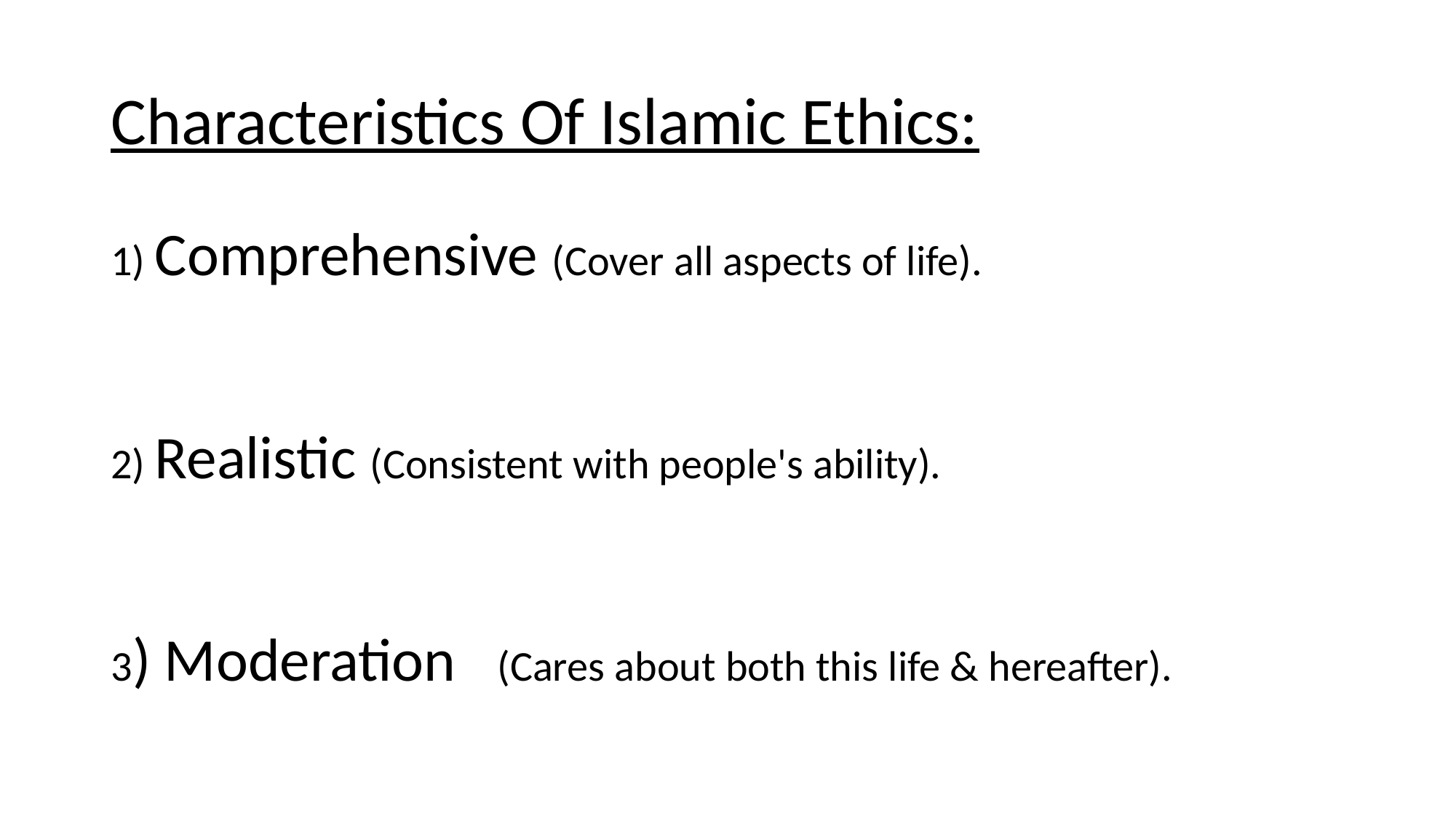

# Characteristics Of Islamic Ethics:
1) Comprehensive (Cover all aspects of life).

2) Realistic (Consistent with people's ability).

3) Moderation   (Cares about both this life & hereafter).